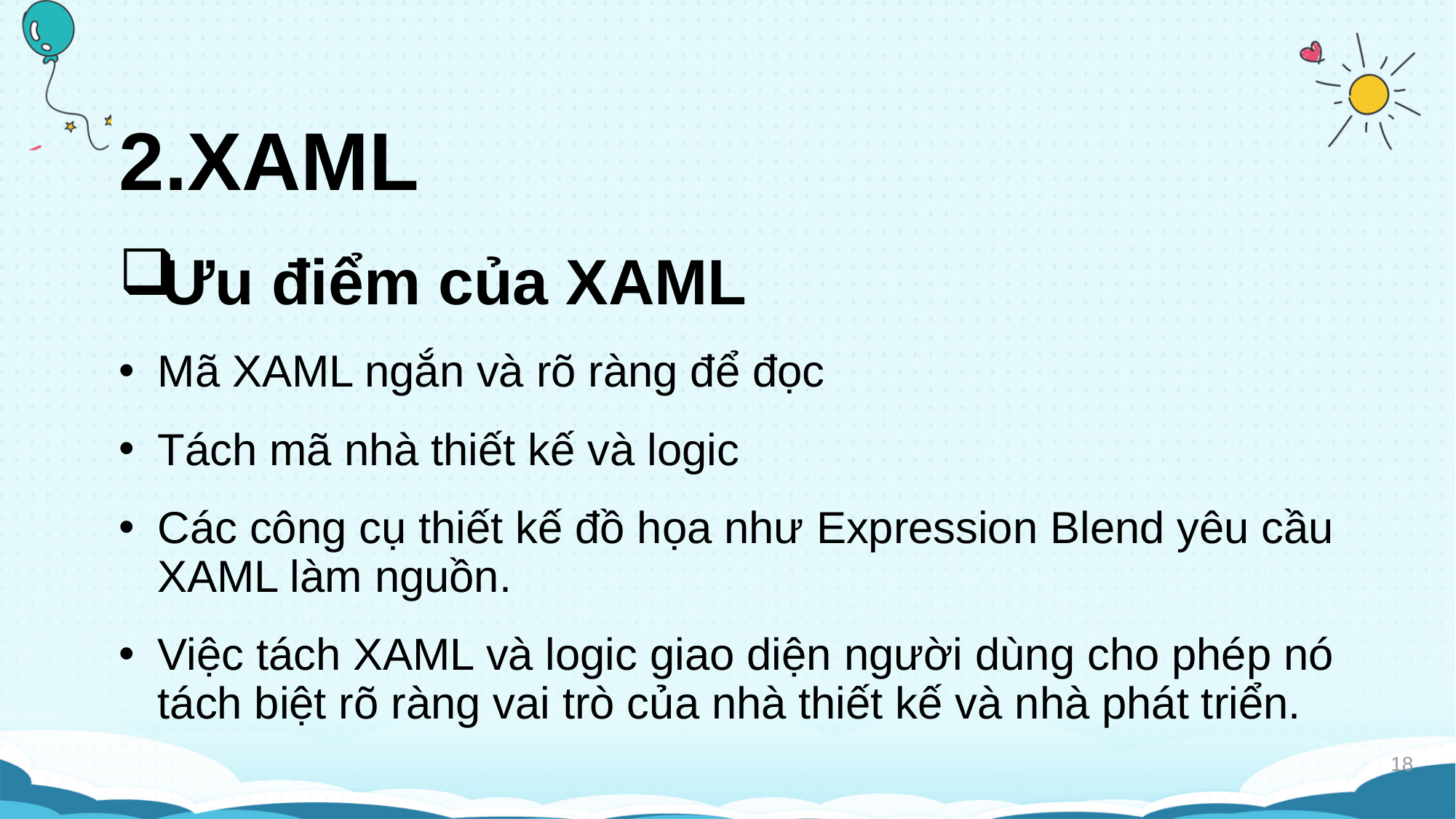

# 2.XAML
Ưu điểm của XAML
Mã XAML ngắn và rõ ràng để đọc
Tách mã nhà thiết kế và logic
Các công cụ thiết kế đồ họa như Expression Blend yêu cầu XAML làm nguồn.
Việc tách XAML và logic giao diện người dùng cho phép nó tách biệt rõ ràng vai trò của nhà thiết kế và nhà phát triển.
18